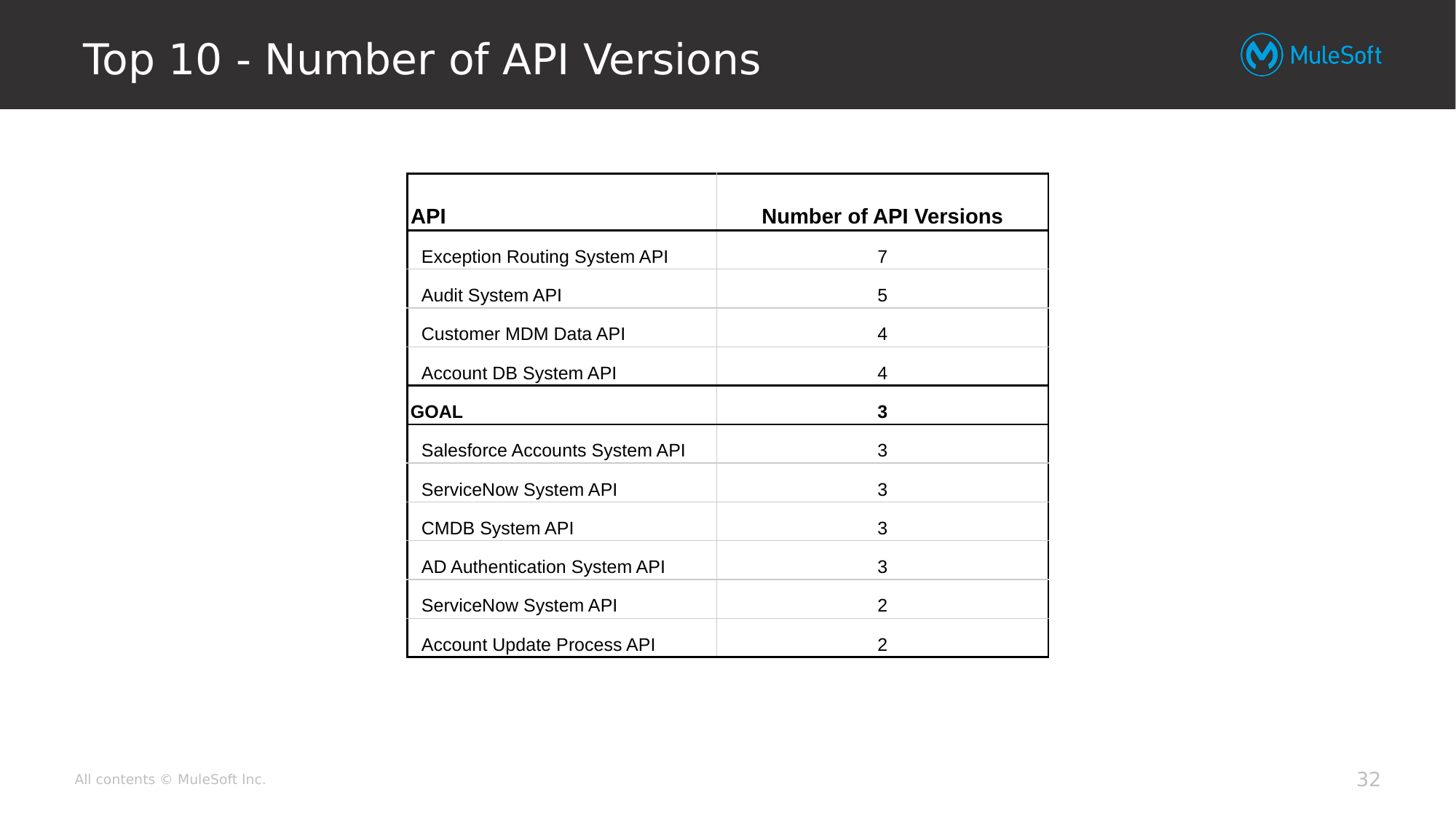

# Top 10 - Number of API Versions
| API | Number of API Versions |
| --- | --- |
| Exception Routing System API | 7 |
| Audit System API | 5 |
| Customer MDM Data API | 4 |
| Account DB System API | 4 |
| GOAL | 3 |
| Salesforce Accounts System API | 3 |
| ServiceNow System API | 3 |
| CMDB System API | 3 |
| AD Authentication System API | 3 |
| ServiceNow System API | 2 |
| Account Update Process API | 2 |
32